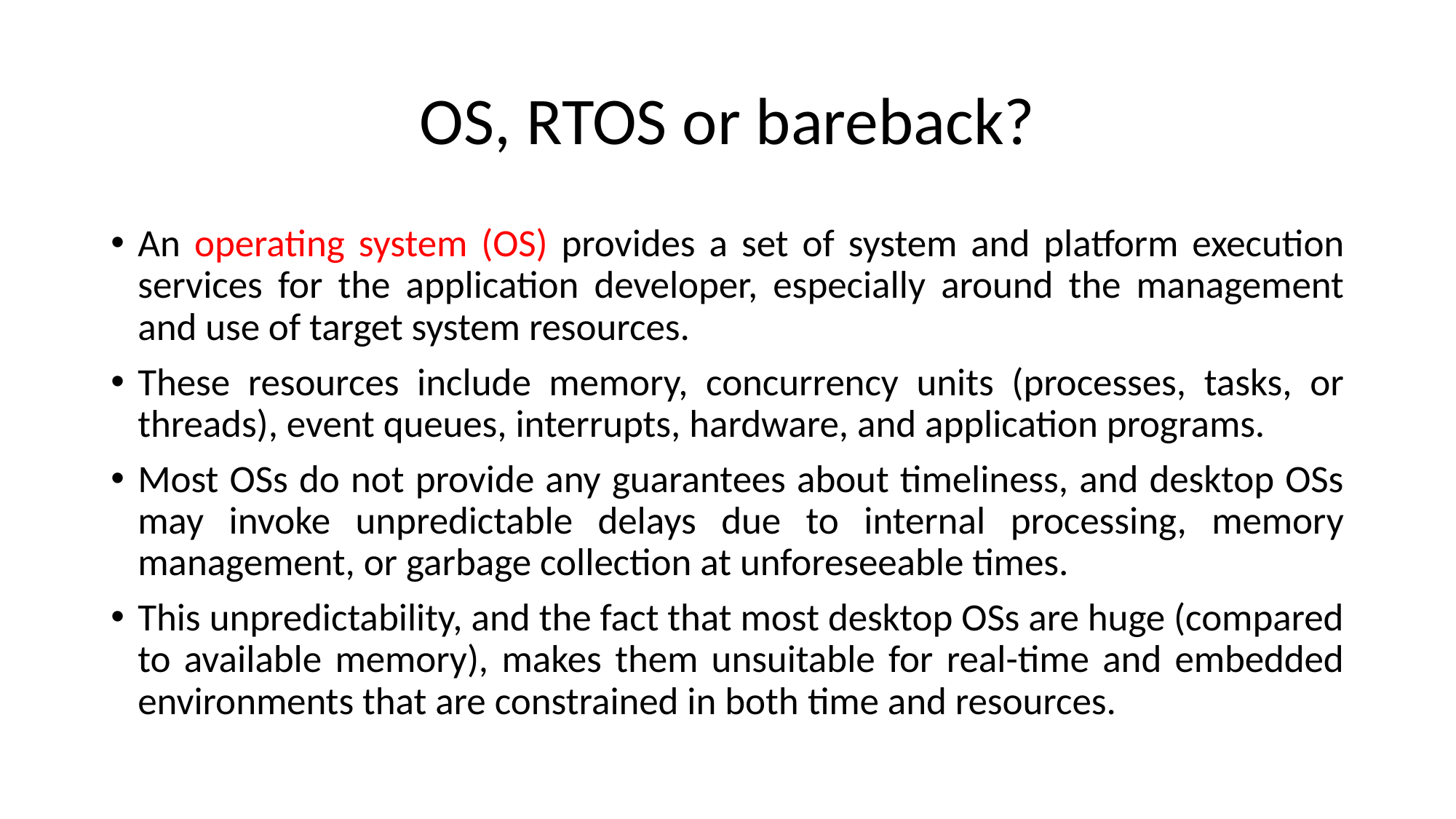

# OS, RTOS or bareback?
An operating system (OS) provides a set of system and platform execution services for the application developer, especially around the management and use of target system resources.
These resources include memory, concurrency units (processes, tasks, or threads), event queues, interrupts, hardware, and application programs.
Most OSs do not provide any guarantees about timeliness, and desktop OSs may invoke unpredictable delays due to internal processing, memory management, or garbage collection at unforeseeable times.
This unpredictability, and the fact that most desktop OSs are huge (compared to available memory), makes them unsuitable for real-time and embedded environments that are constrained in both time and resources.